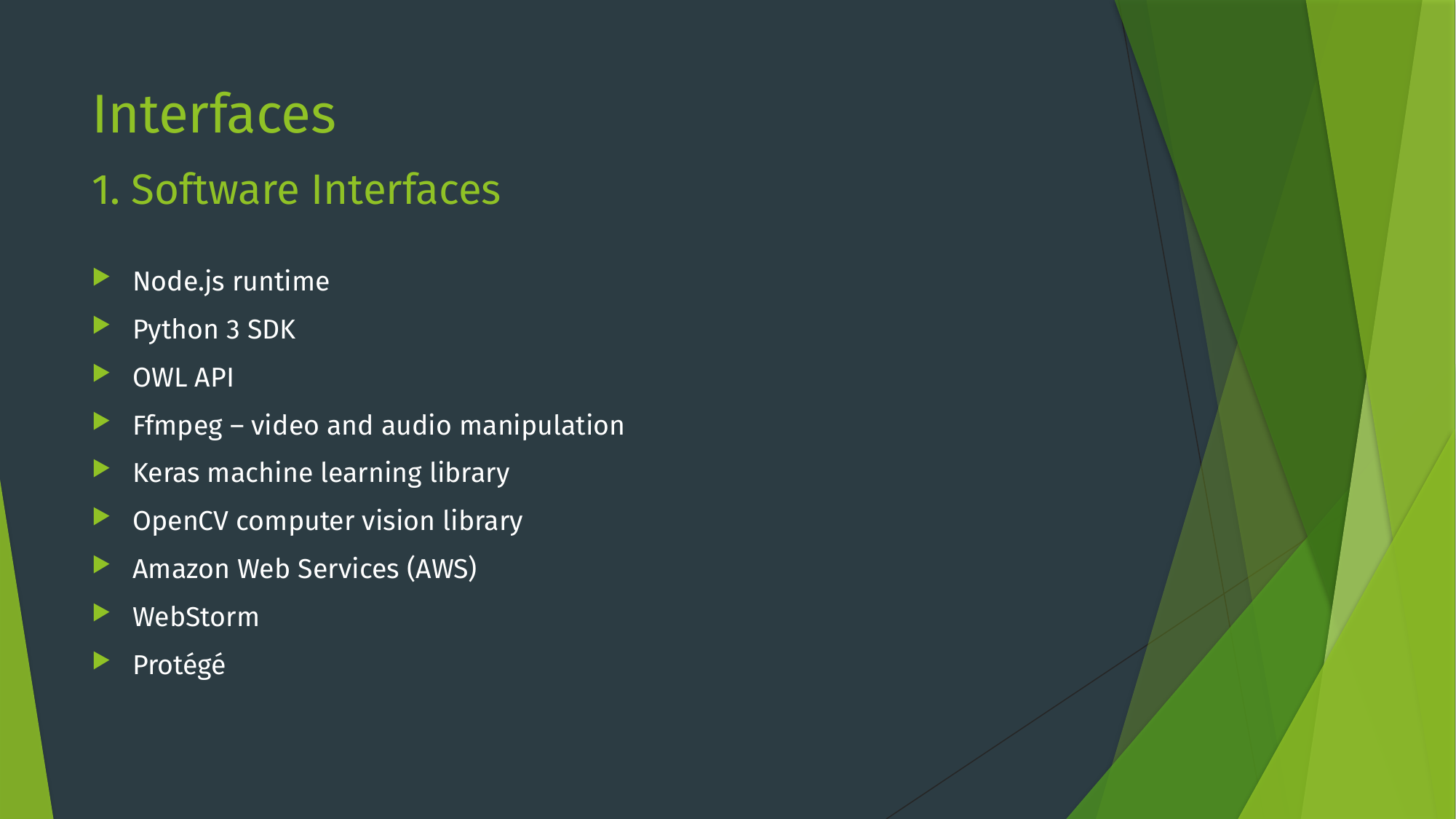

# Interfaces
1. Software Interfaces
Node.js runtime
Python 3 SDK
OWL API
Ffmpeg – video and audio manipulation
Keras machine learning library
OpenCV computer vision library
Amazon Web Services (AWS)
WebStorm
Protégé